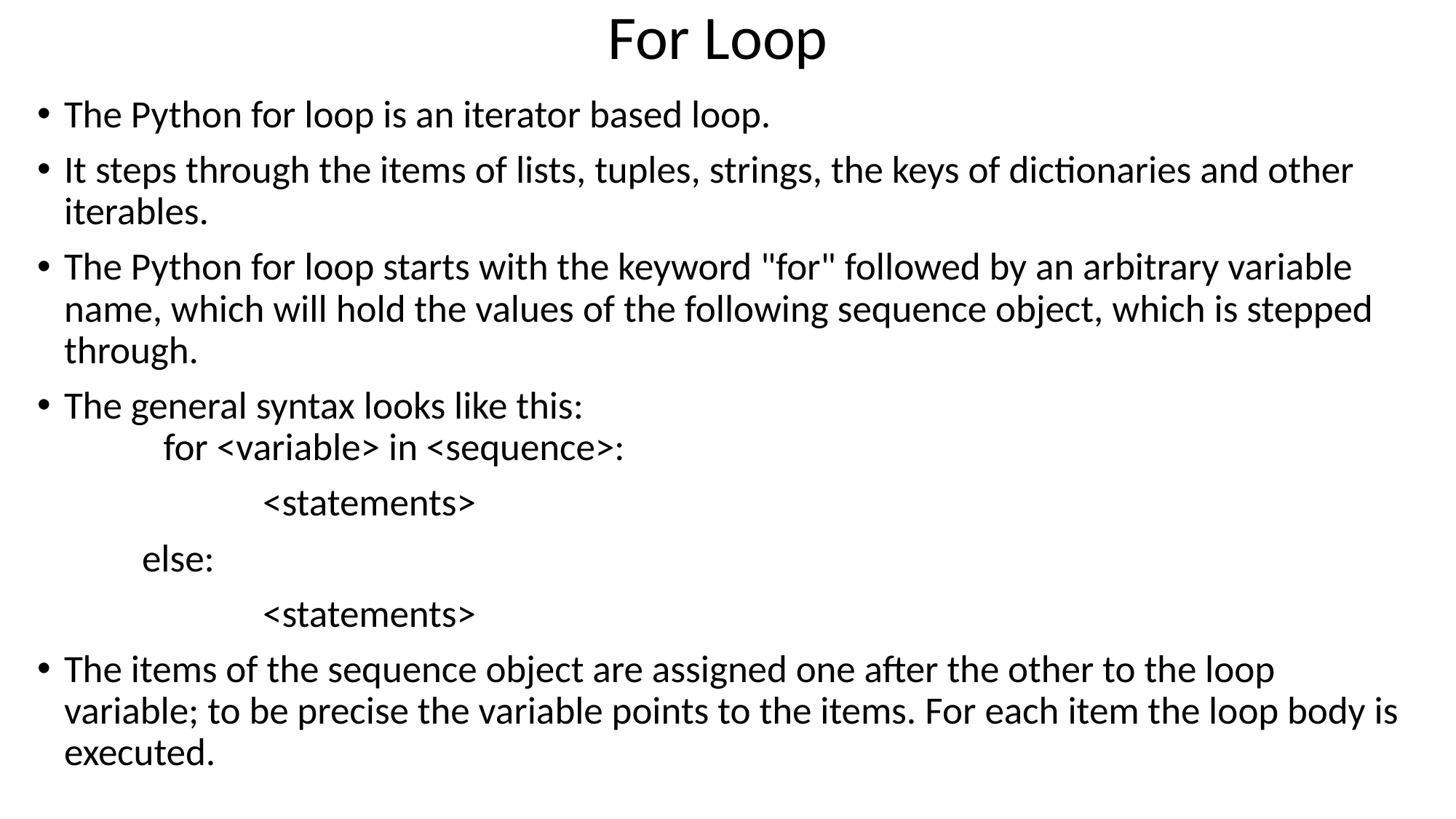

# For Loop
The Python for loop is an iterator based loop.
It steps through the items of lists, tuples, strings, the keys of dictionaries and other iterables.
The Python for loop starts with the keyword "for" followed by an arbitrary variable name, which will hold the values of the following sequence object, which is stepped through.
The general syntax looks like this:
	for <variable> in <sequence>:
                  	<statements>
            else:
                   	<statements>
The items of the sequence object are assigned one after the other to the loop variable; to be precise the variable points to the items. For each item the loop body is executed.